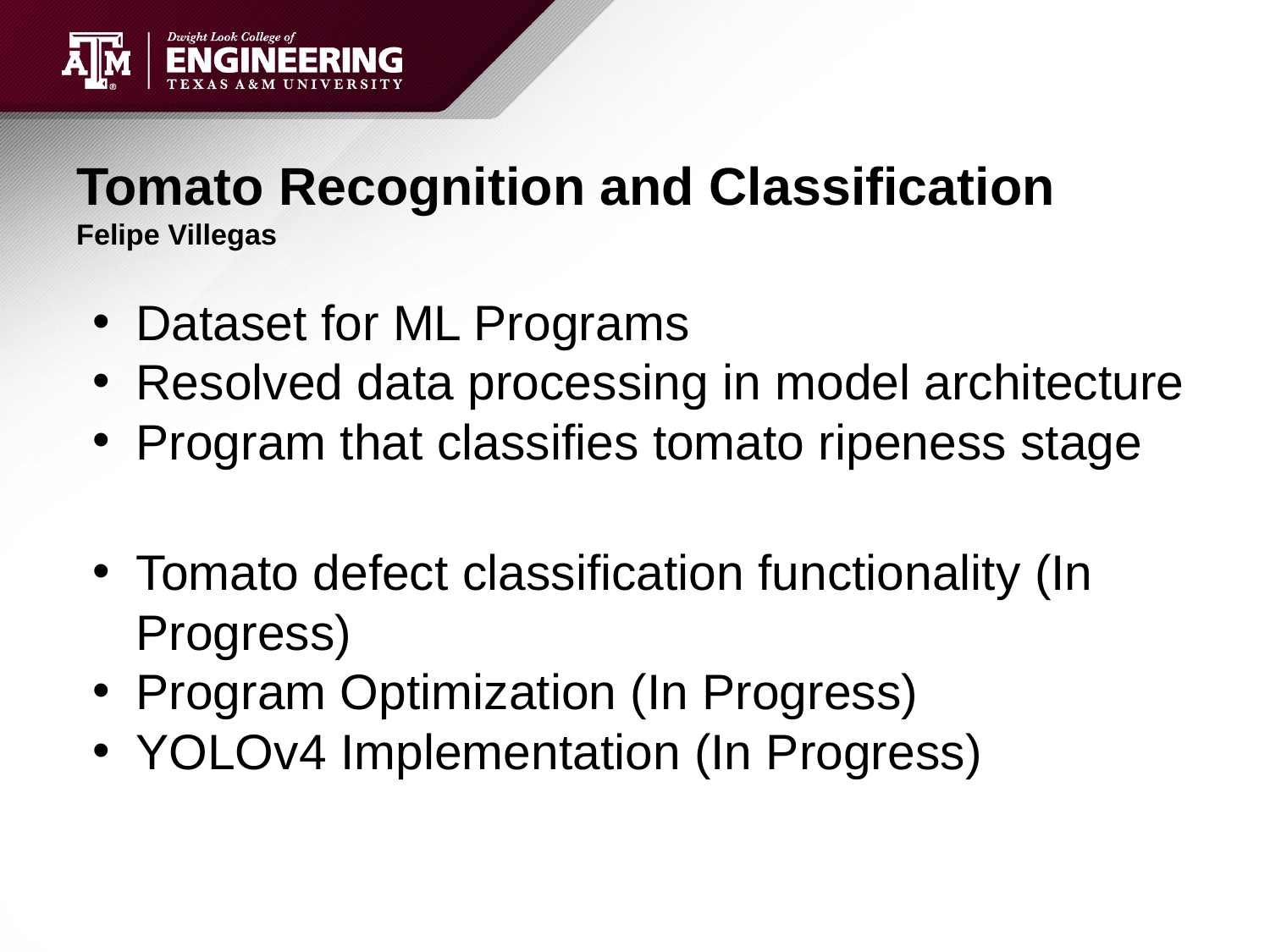

# Tomato Recognition and Classification
Felipe Villegas
Dataset for ML Programs
Resolved data processing in model architecture
Program that classifies tomato ripeness stage

Tomato defect classification functionality (In Progress)
Program Optimization (In Progress)
YOLOv4 Implementation (In Progress)